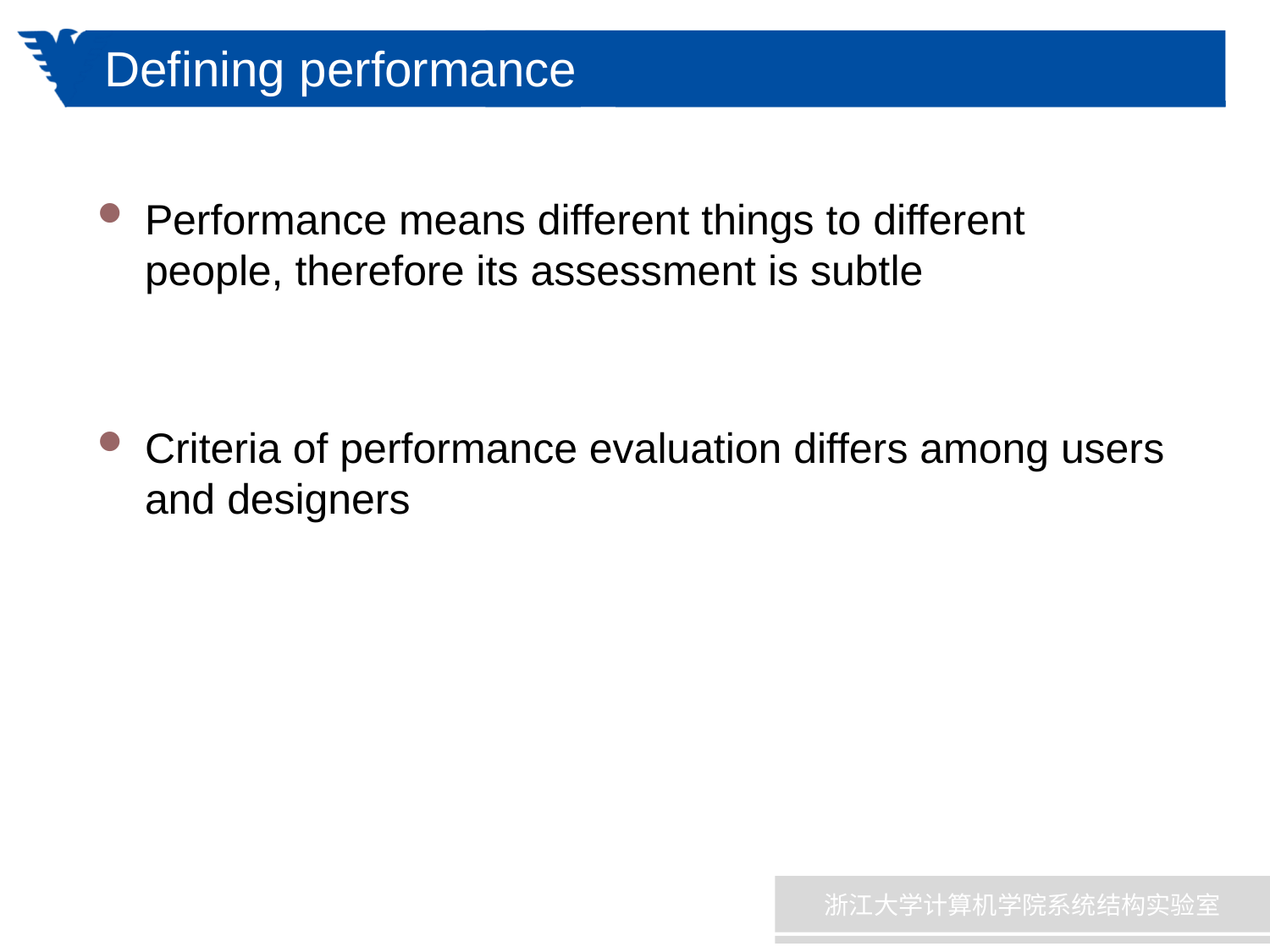

# Defining performance
Performance means different things to different people, therefore its assessment is subtle

Criteria of performance evaluation differs among users and designers